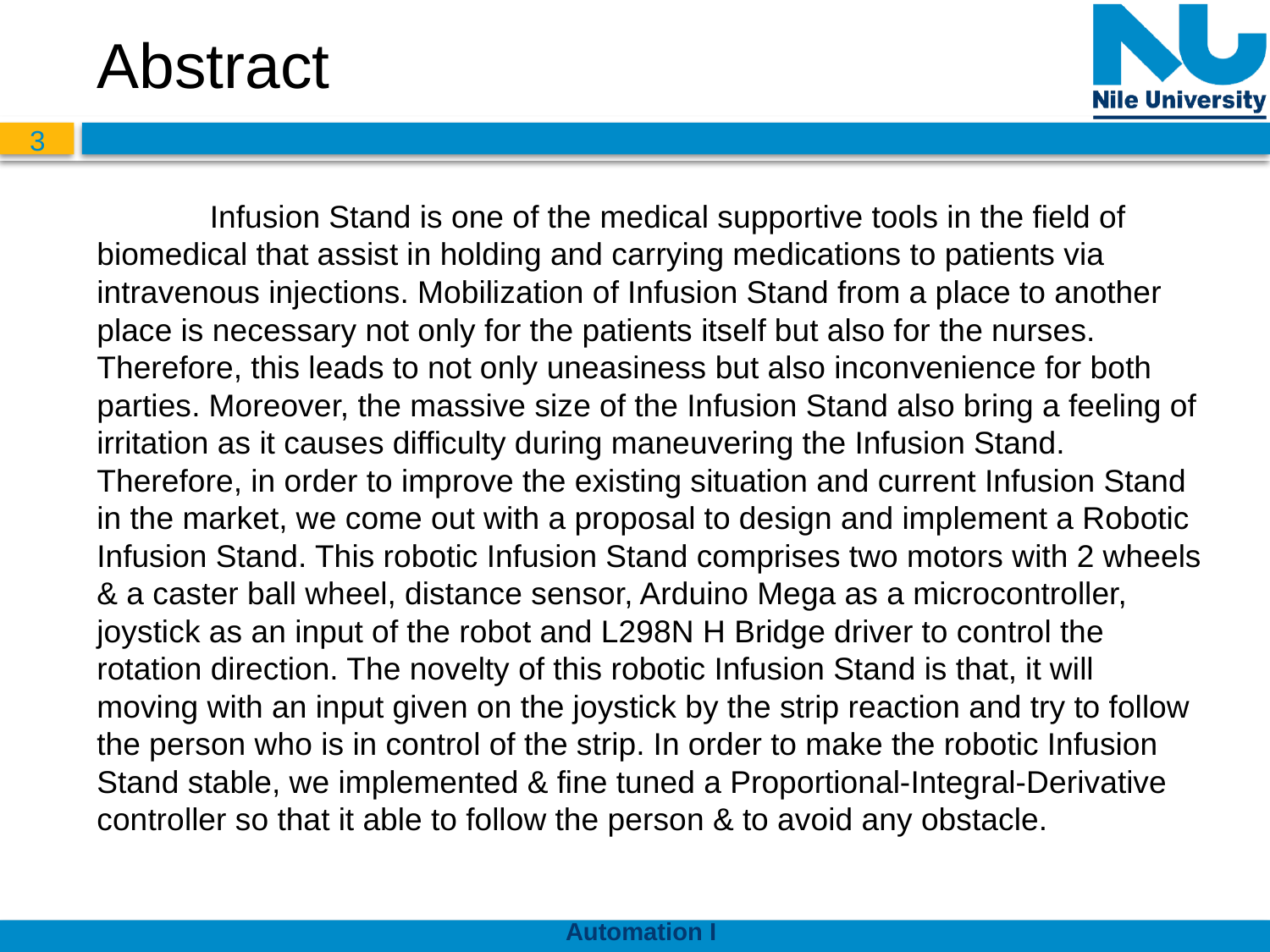

# Abstract
	Infusion Stand is one of the medical supportive tools in the field of biomedical that assist in holding and carrying medications to patients via intravenous injections. Mobilization of Infusion Stand from a place to another place is necessary not only for the patients itself but also for the nurses. Therefore, this leads to not only uneasiness but also inconvenience for both parties. Moreover, the massive size of the Infusion Stand also bring a feeling of irritation as it causes difficulty during maneuvering the Infusion Stand. Therefore, in order to improve the existing situation and current Infusion Stand in the market, we come out with a proposal to design and implement a Robotic Infusion Stand. This robotic Infusion Stand comprises two motors with 2 wheels & a caster ball wheel, distance sensor, Arduino Mega as a microcontroller, joystick as an input of the robot and L298N H Bridge driver to control the rotation direction. The novelty of this robotic Infusion Stand is that, it will moving with an input given on the joystick by the strip reaction and try to follow the person who is in control of the strip. In order to make the robotic Infusion Stand stable, we implemented & fine tuned a Proportional-Integral-Derivative controller so that it able to follow the person & to avoid any obstacle.